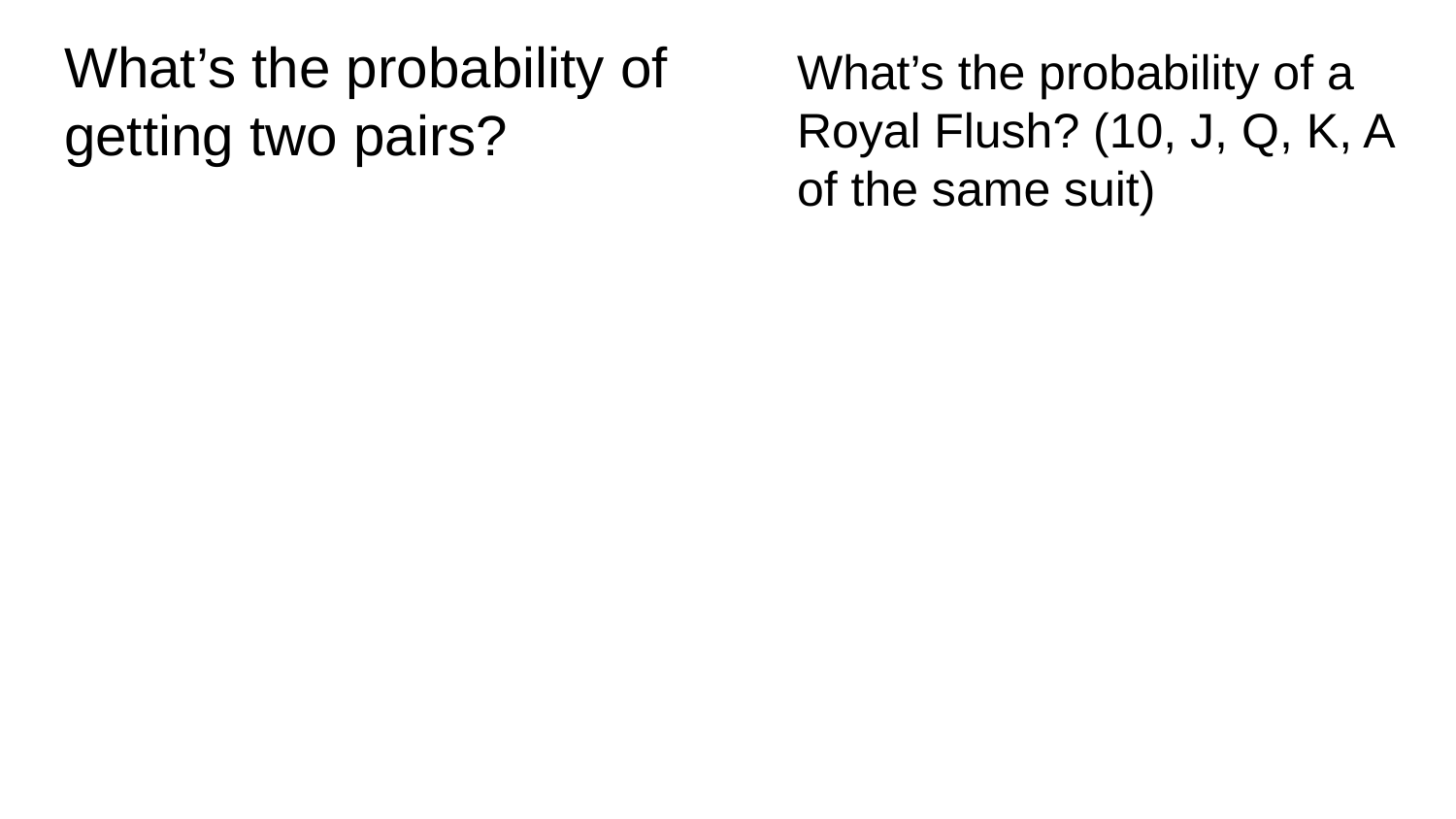

# What’s the probability of getting two pairs?
What’s the probability of a Royal Flush? (10, J, Q, K, A of the same suit)